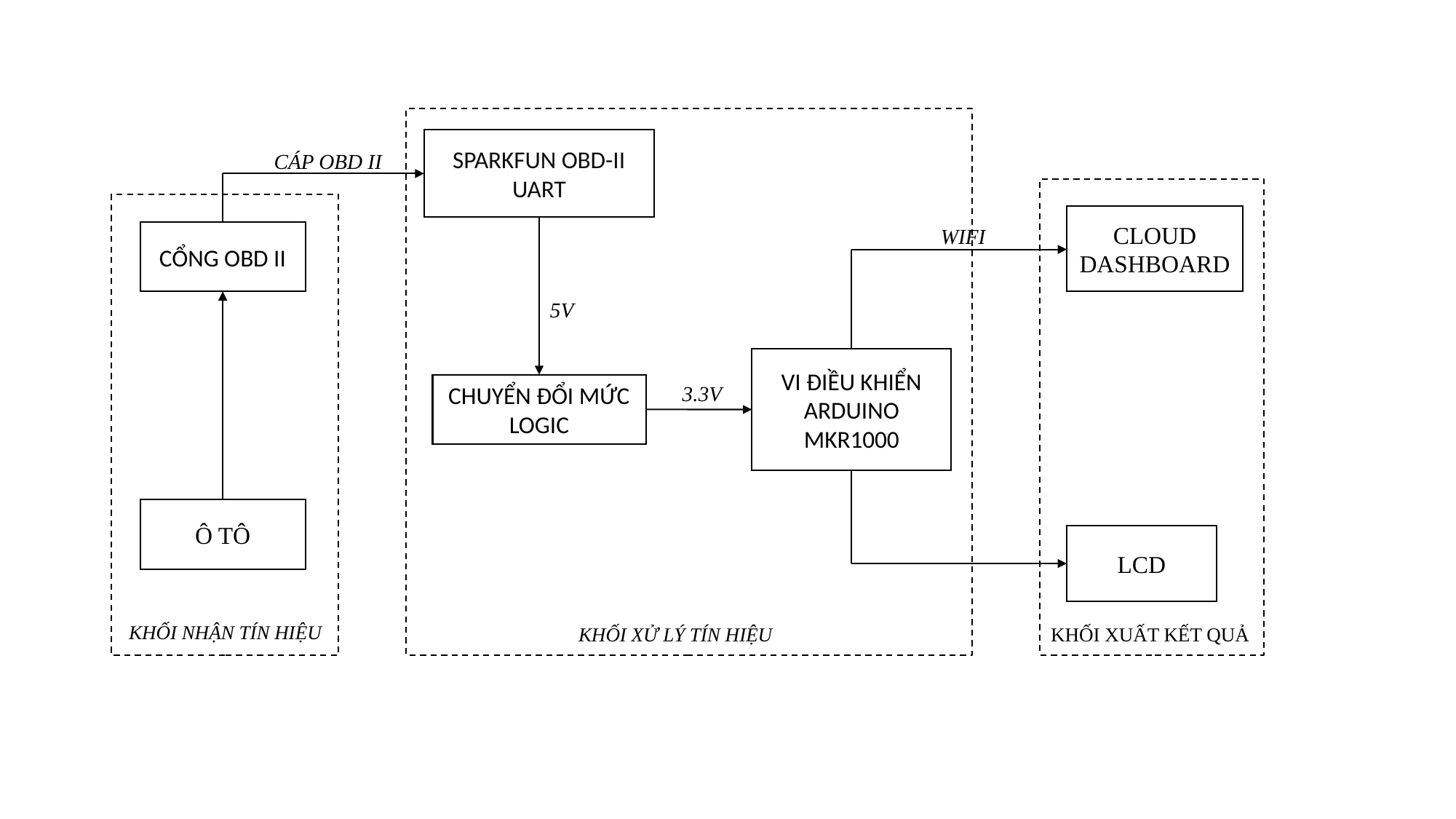

SPARKFUN OBD-II UART
CÁP OBD II

CLOUD DASHBOARD
WIFI
CỔNG OBD II
5V
VI ĐIỀU KHIỂN ARDUINO MKR1000
CHUYỂN ĐỔI MỨC LOGIC
3.3V
Ô TÔ
LCD
KHỐI NHẬN TÍN HIỆU
KHỐI XỬ LÝ TÍN HIỆU
KHỐI XUẤT KẾT QUẢ